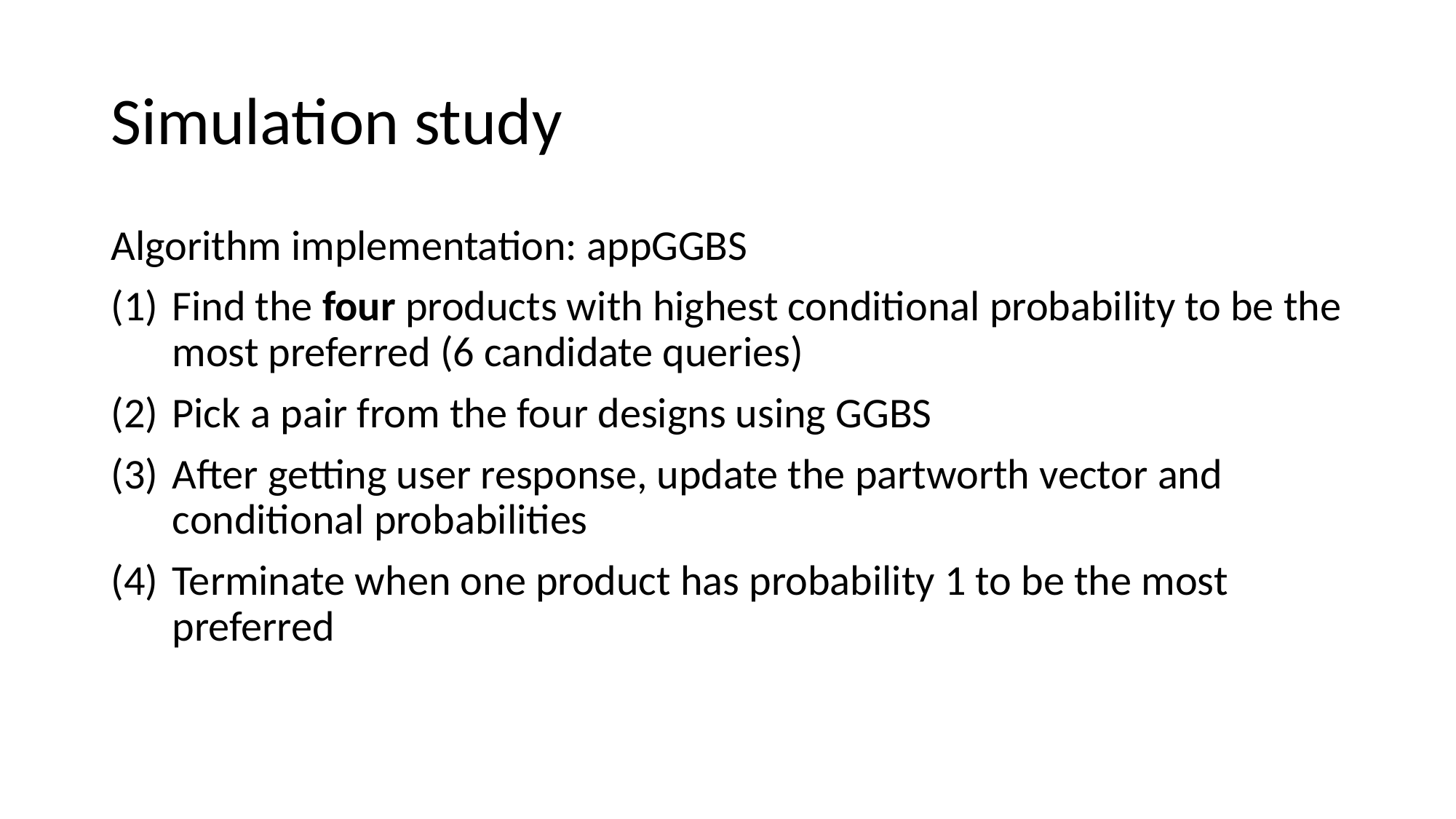

# Simulation study
Algorithm implementation: appGGBS
Find the four products with highest conditional probability to be the most preferred (6 candidate queries)
Pick a pair from the four designs using GGBS
After getting user response, update the partworth vector and conditional probabilities
Terminate when one product has probability 1 to be the most preferred